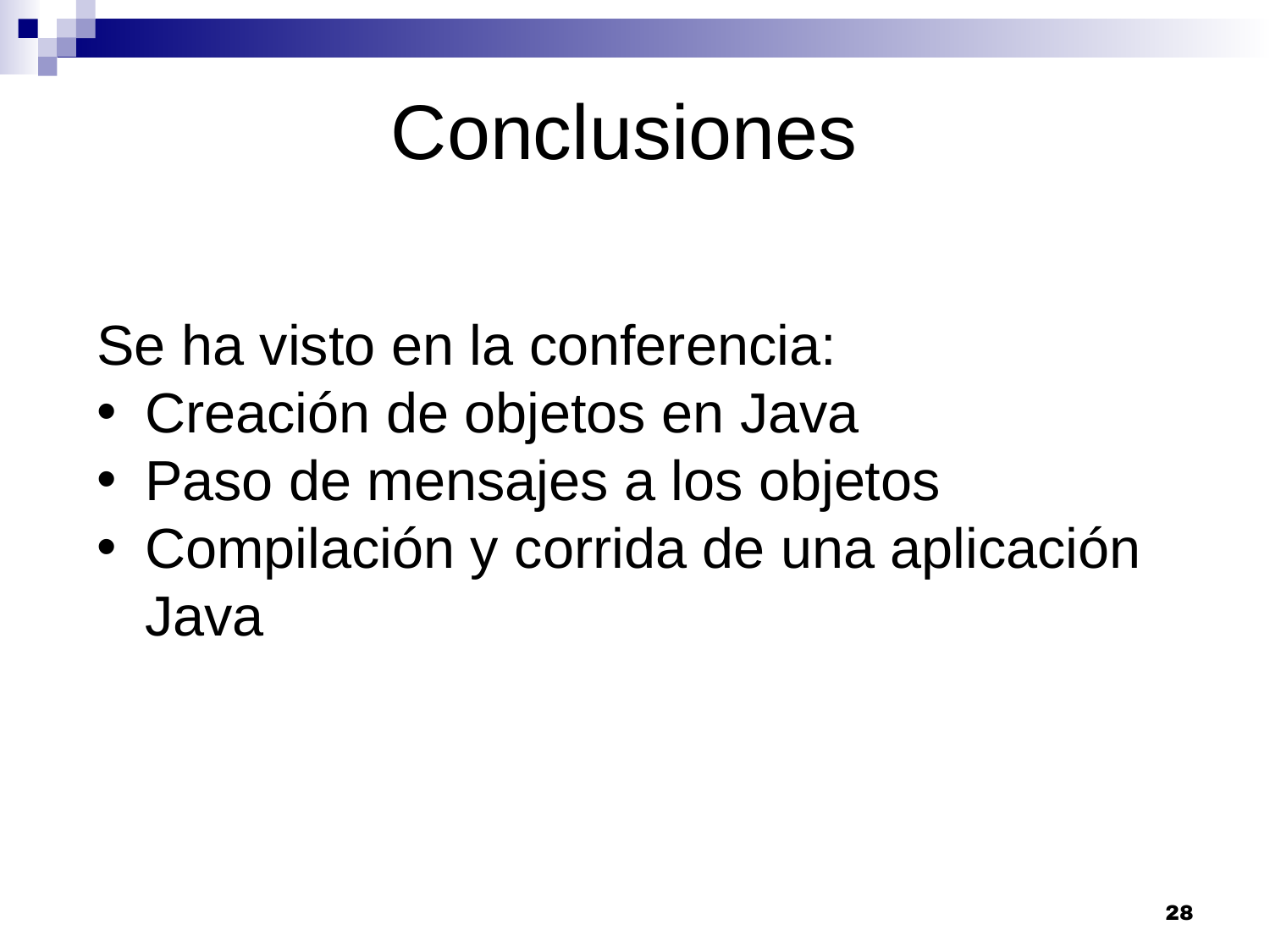

# Conclusiones
Se ha visto en la conferencia:
Creación de objetos en Java
Paso de mensajes a los objetos
Compilación y corrida de una aplicación Java

28